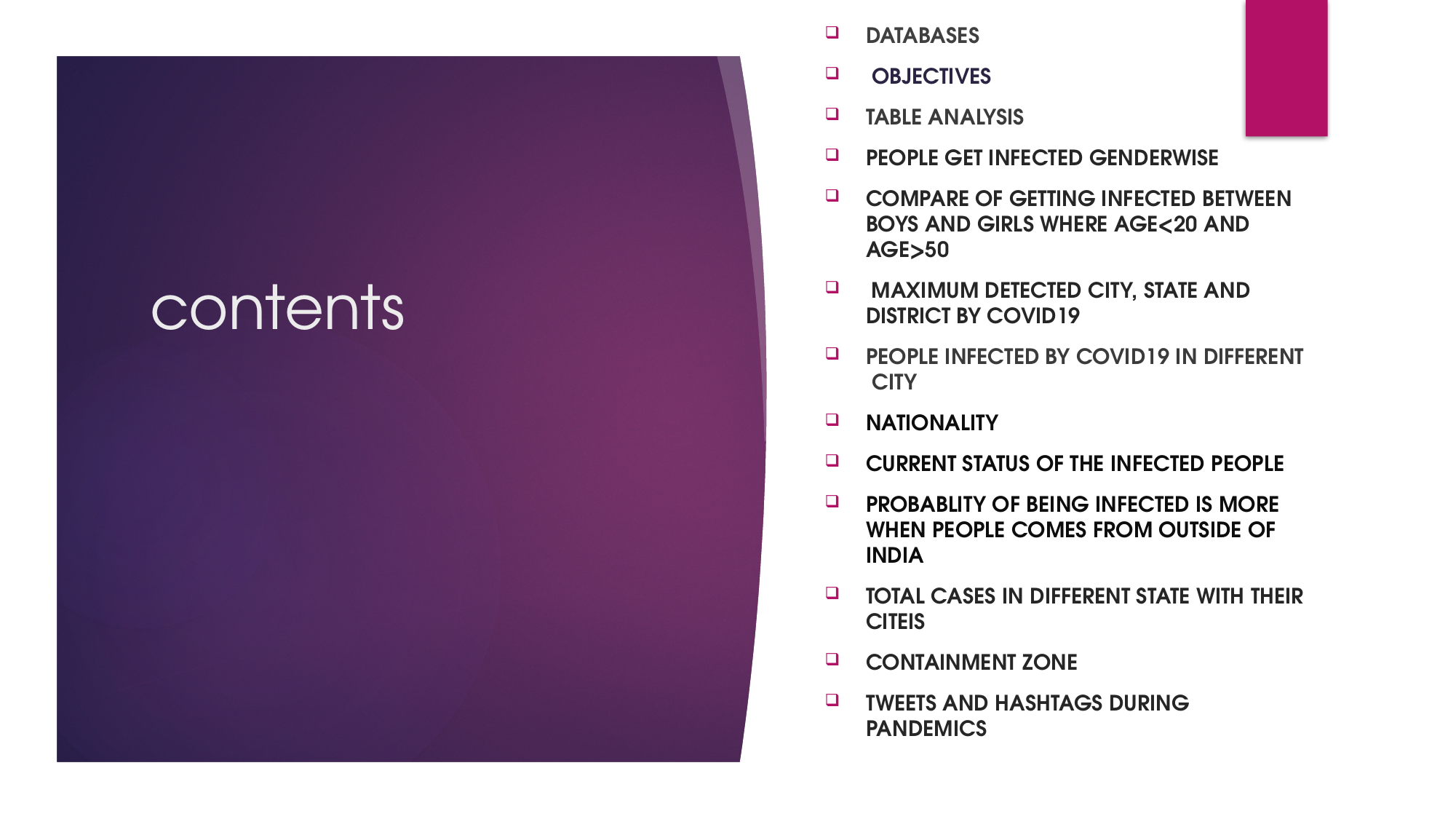

DATAbaseS
 Objectives
Table analysis
PEOPLE GET INFECTED GENDERWISE
COMPARE OF GETTING INFECTED BETWEEN BOYS AND GIRLS where age<20 and age>50
 MAXIMUM DETECTED CITY, STATE AND DISTRICT BY COVID19
PEOPLE INFECTED BY COVID19 IN DIFFERENT  CITY
NAtionality
CURRENT STATUS OF THE INFECTED PEOPLE
PROBABLITY of being infected is more when people comes from outside of India
Total cases in DIFFERENT STATE WITH THEIR CITEIS
Containment ZONE
TWEETS AND HASHTAGS during pandemics

# contents